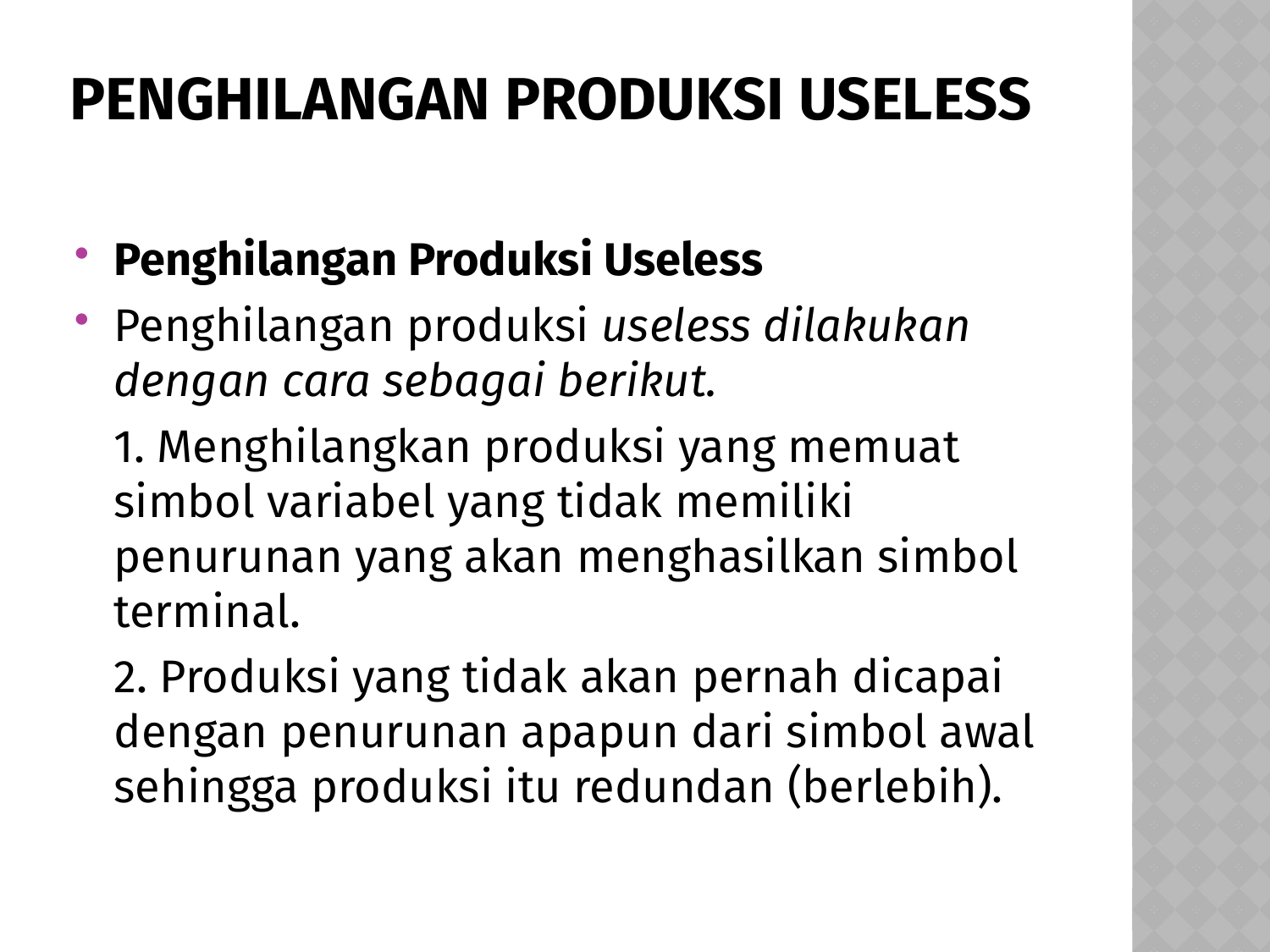

# Penghilangan Produksi Useless
Penghilangan Produksi Useless
Penghilangan produksi useless dilakukan dengan cara sebagai berikut.
	1. Menghilangkan produksi yang memuat simbol variabel yang tidak memiliki penurunan yang akan menghasilkan simbol terminal.
	2. Produksi yang tidak akan pernah dicapai dengan penurunan apapun dari simbol awal  sehingga produksi itu redundan (berlebih).